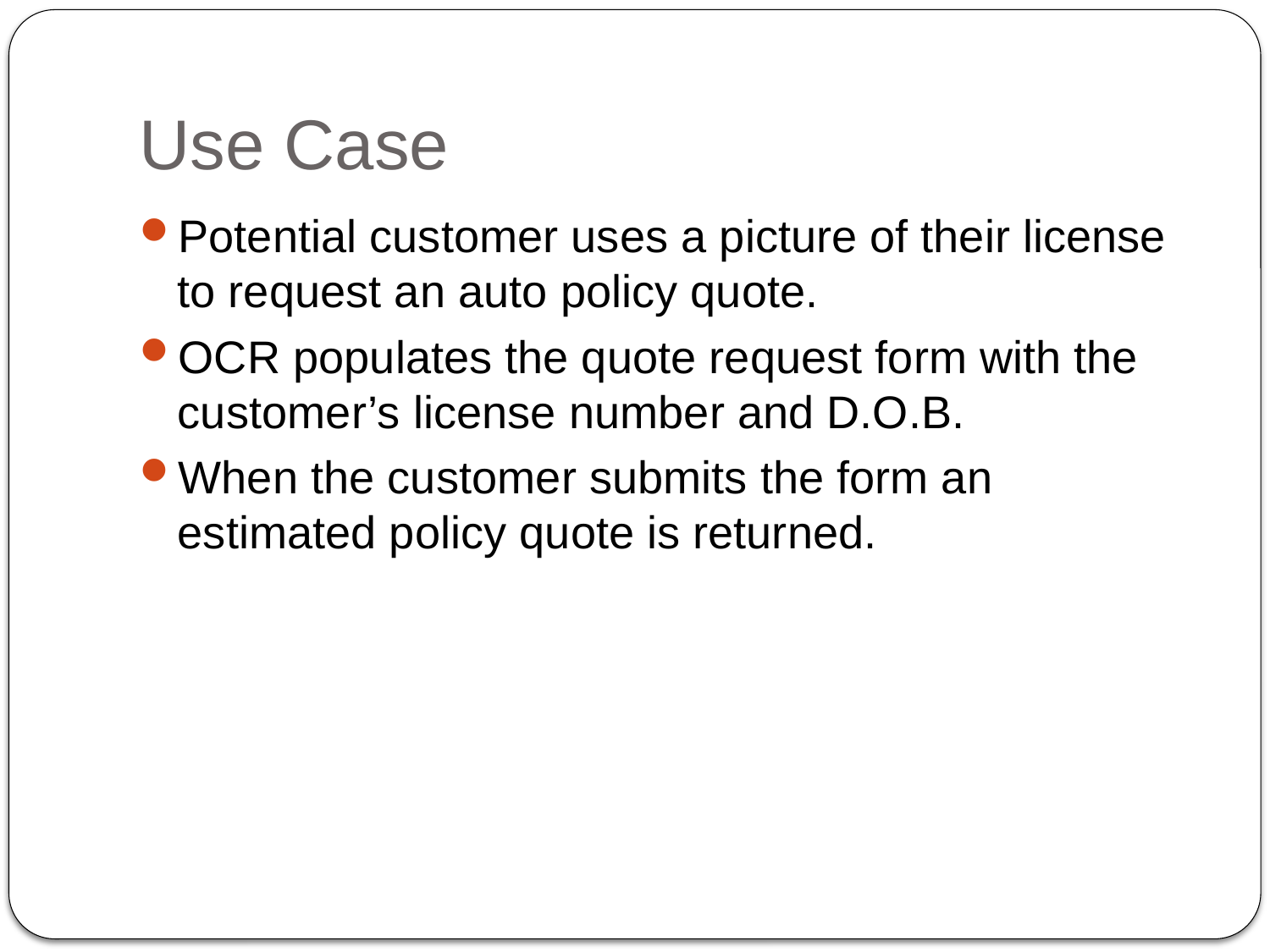

# Use Case
Potential customer uses a picture of their license to request an auto policy quote.
OCR populates the quote request form with the customer’s license number and D.O.B.
When the customer submits the form an estimated policy quote is returned.